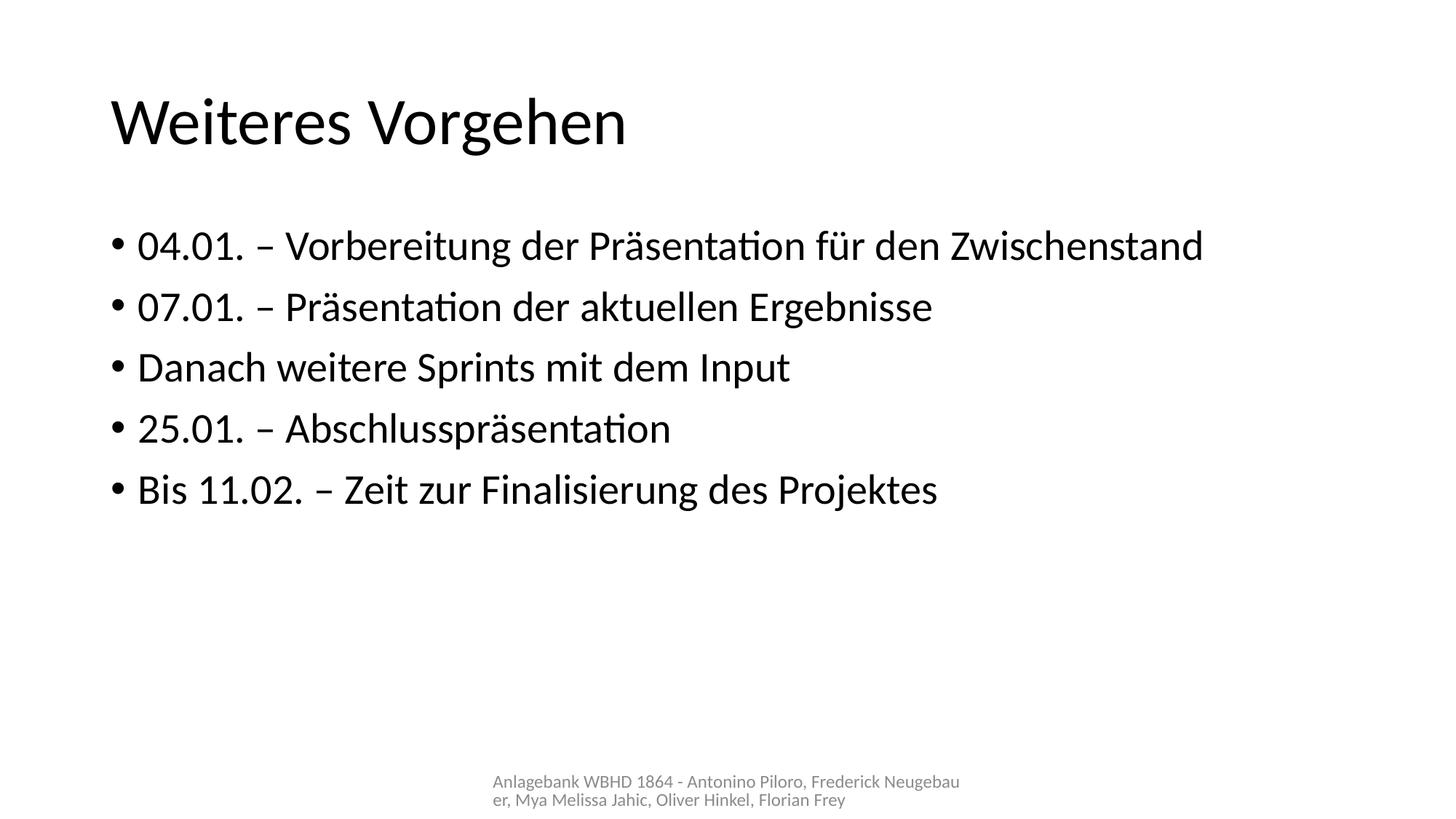

# Weiteres Vorgehen
04.01. – Vorbereitung der Präsentation für den Zwischenstand
07.01. – Präsentation der aktuellen Ergebnisse
Danach weitere Sprints mit dem Input
25.01. – Abschlusspräsentation
Bis 11.02. – Zeit zur Finalisierung des Projektes
Anlagebank WBHD 1864 - Antonino Piloro, Frederick Neugebauer, Mya Melissa Jahic, Oliver Hinkel, Florian Frey